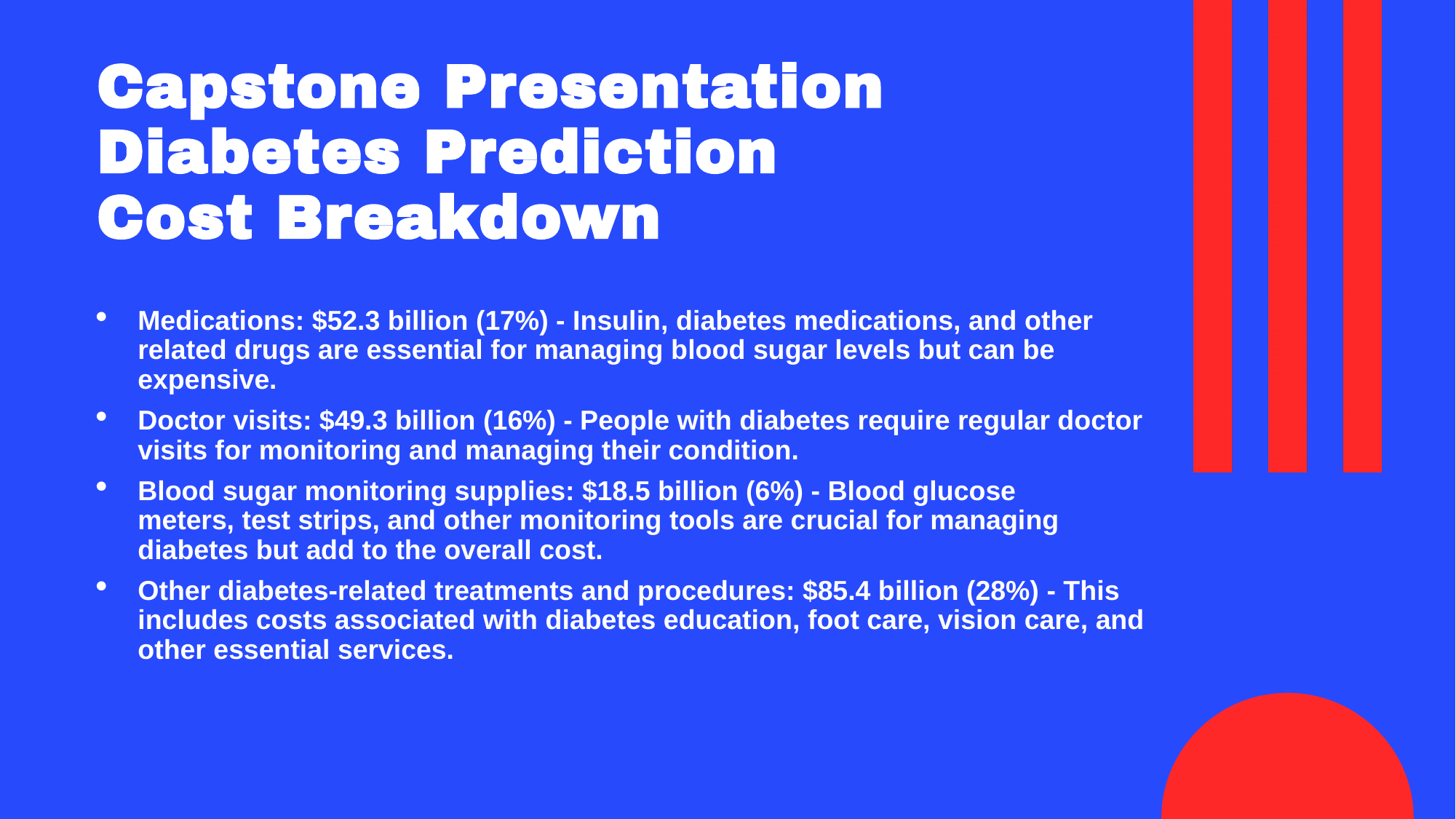

# Capstone Presentation Diabetes Prediction Cost Breakdown
Medications: $52.3 billion (17%) - Insulin, diabetes medications, and other related drugs are essential for managing blood sugar levels but can be expensive.
Doctor visits: $49.3 billion (16%) - People with diabetes require regular doctor visits for monitoring and managing their condition.
Blood sugar monitoring supplies: $18.5 billion (6%) - Blood glucose meters, test strips, and other monitoring tools are crucial for managing diabetes but add to the overall cost.
Other diabetes-related treatments and procedures: $85.4 billion (28%) - This includes costs associated with diabetes education, foot care, vision care, and other essential services.